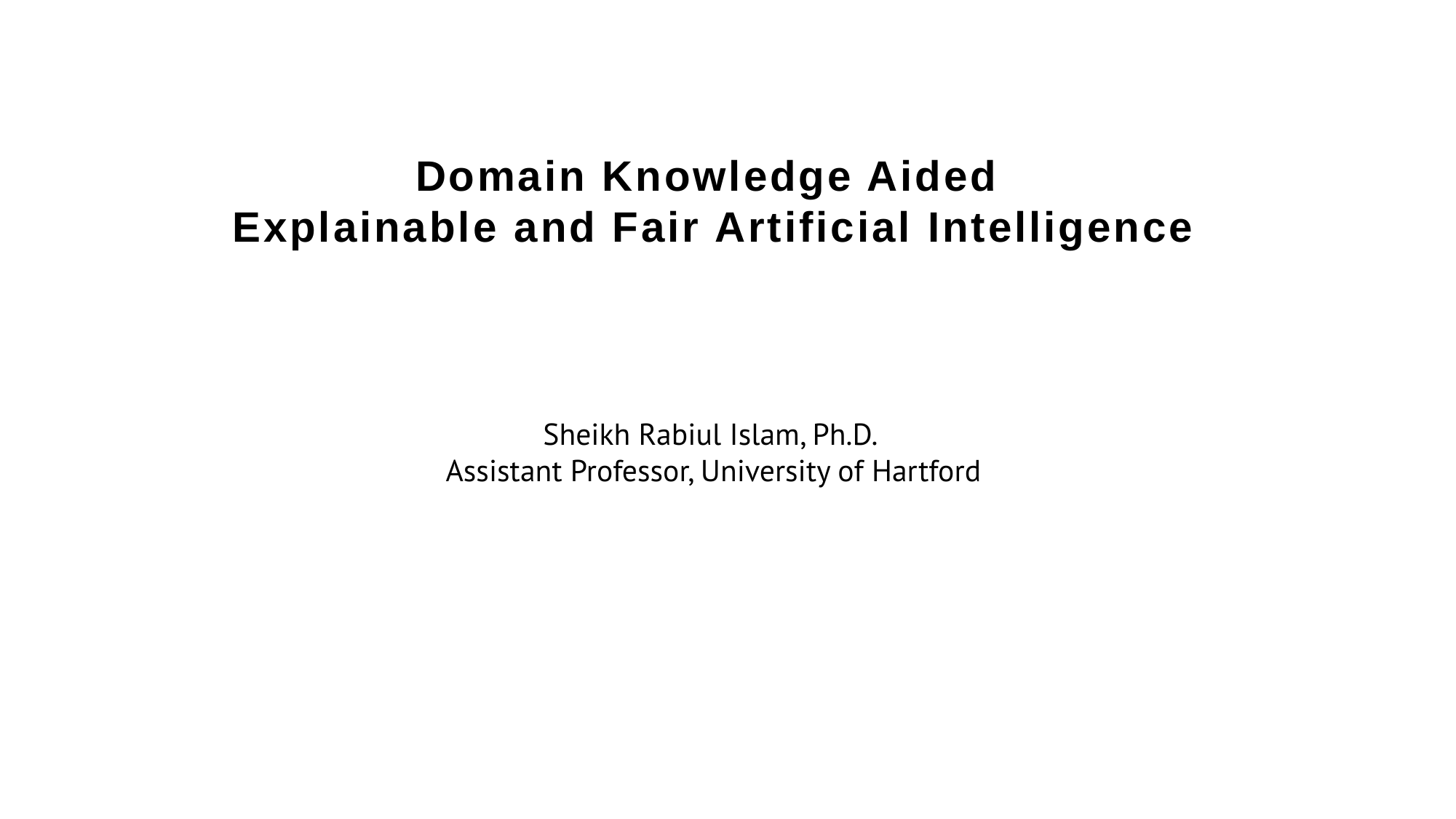

Domain Knowledge Aided
Explainable and Fair Artificial Intelligence
Sheikh Rabiul Islam, Ph.D.
Assistant Professor, University of Hartford